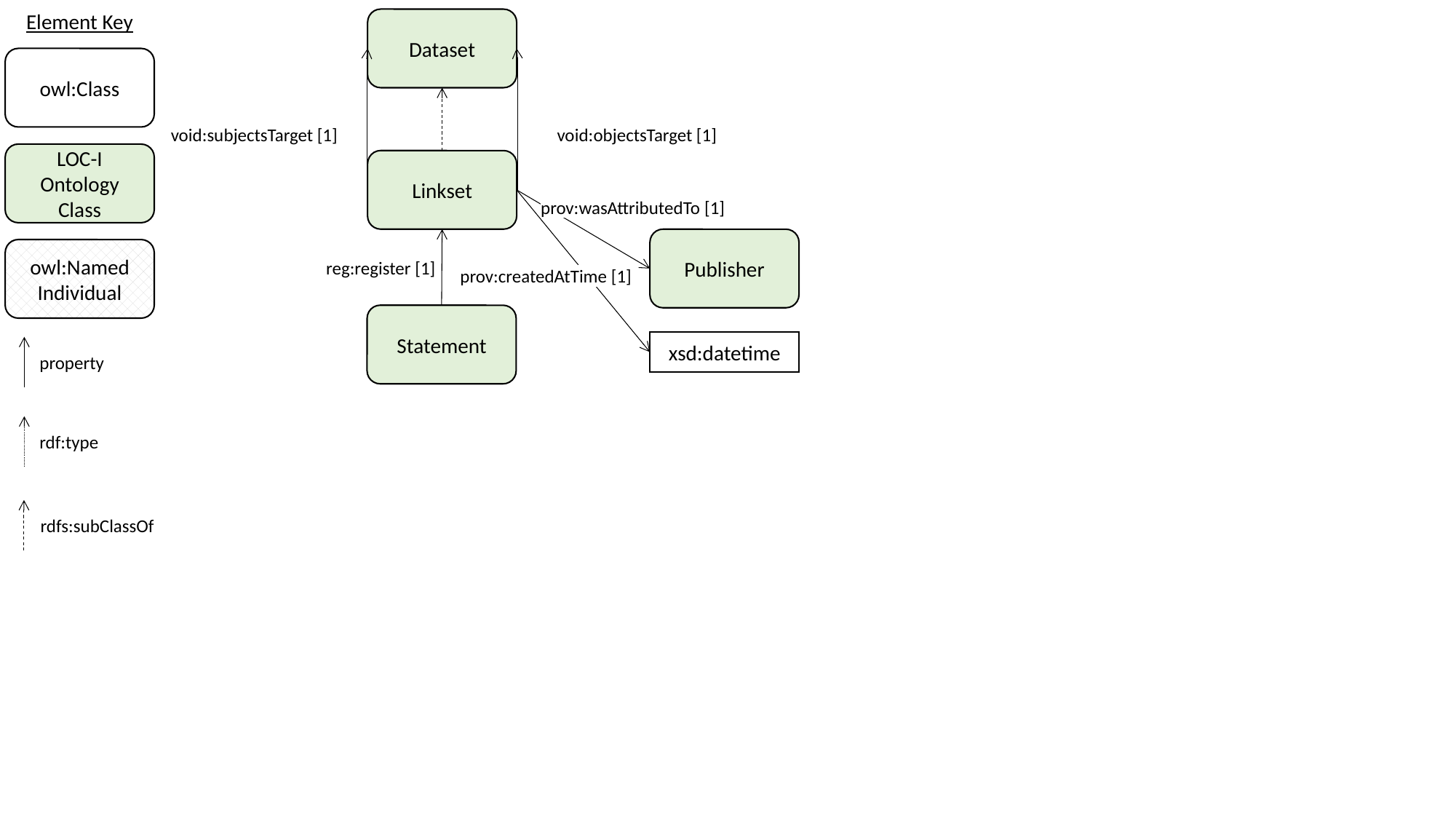

Element Key
Dataset
owl:Class
void:subjectsTarget [1]
void:objectsTarget [1]
LOC-I Ontology Class
Linkset
prov:wasAttributedTo [1]
Publisher
owl:Named
Individual
reg:register [1]
prov:createdAtTime [1]
Statement
xsd:datetime
property
rdf:type
rdfs:subClassOf